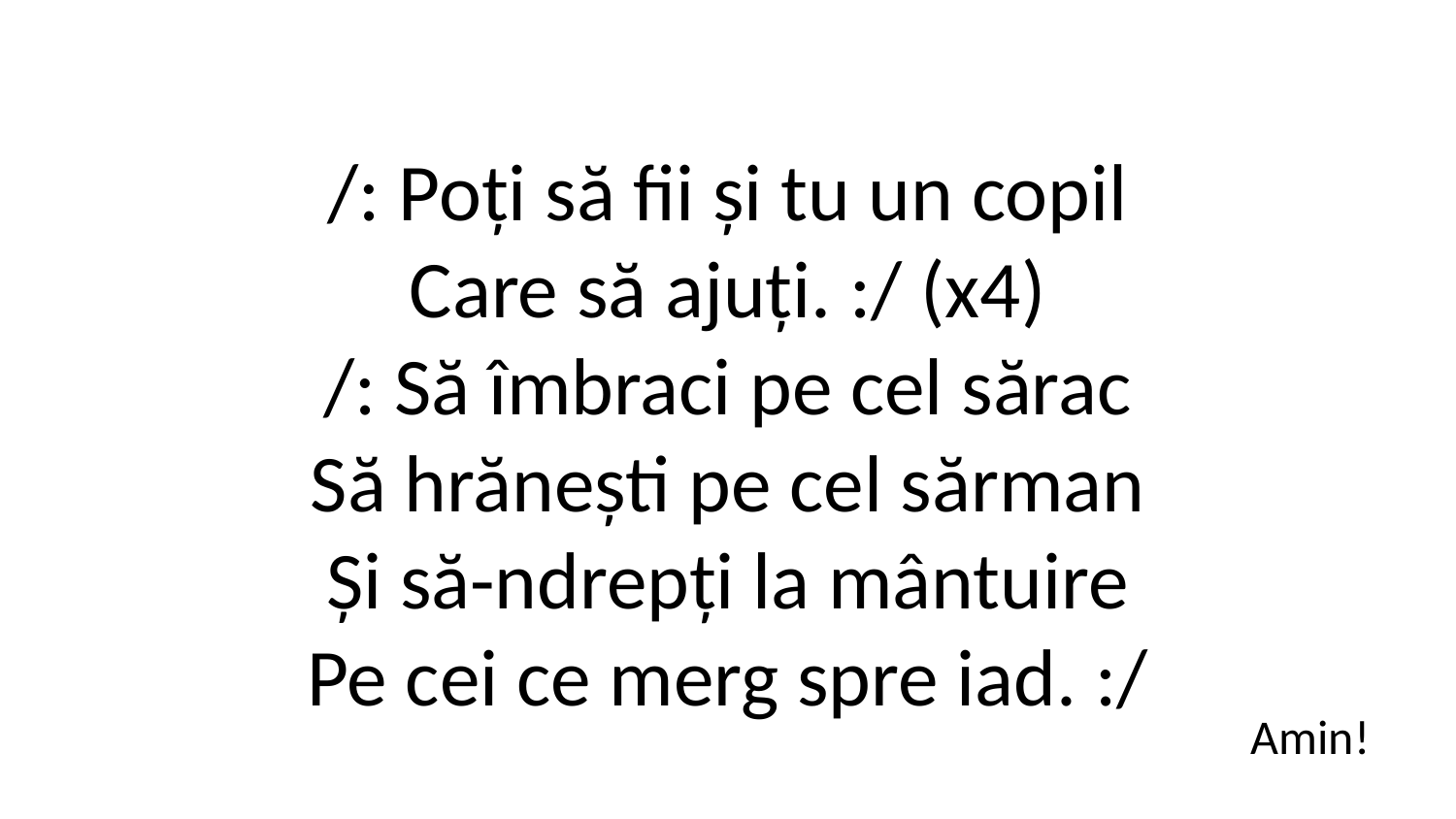

/: Poți să fii și tu un copil
Care să ajuți. :/ (x4)
/: Să îmbraci pe cel sărac
Să hrănești pe cel sărman
Și să-ndrepți la mântuire
Pe cei ce merg spre iad. :/

Amin!